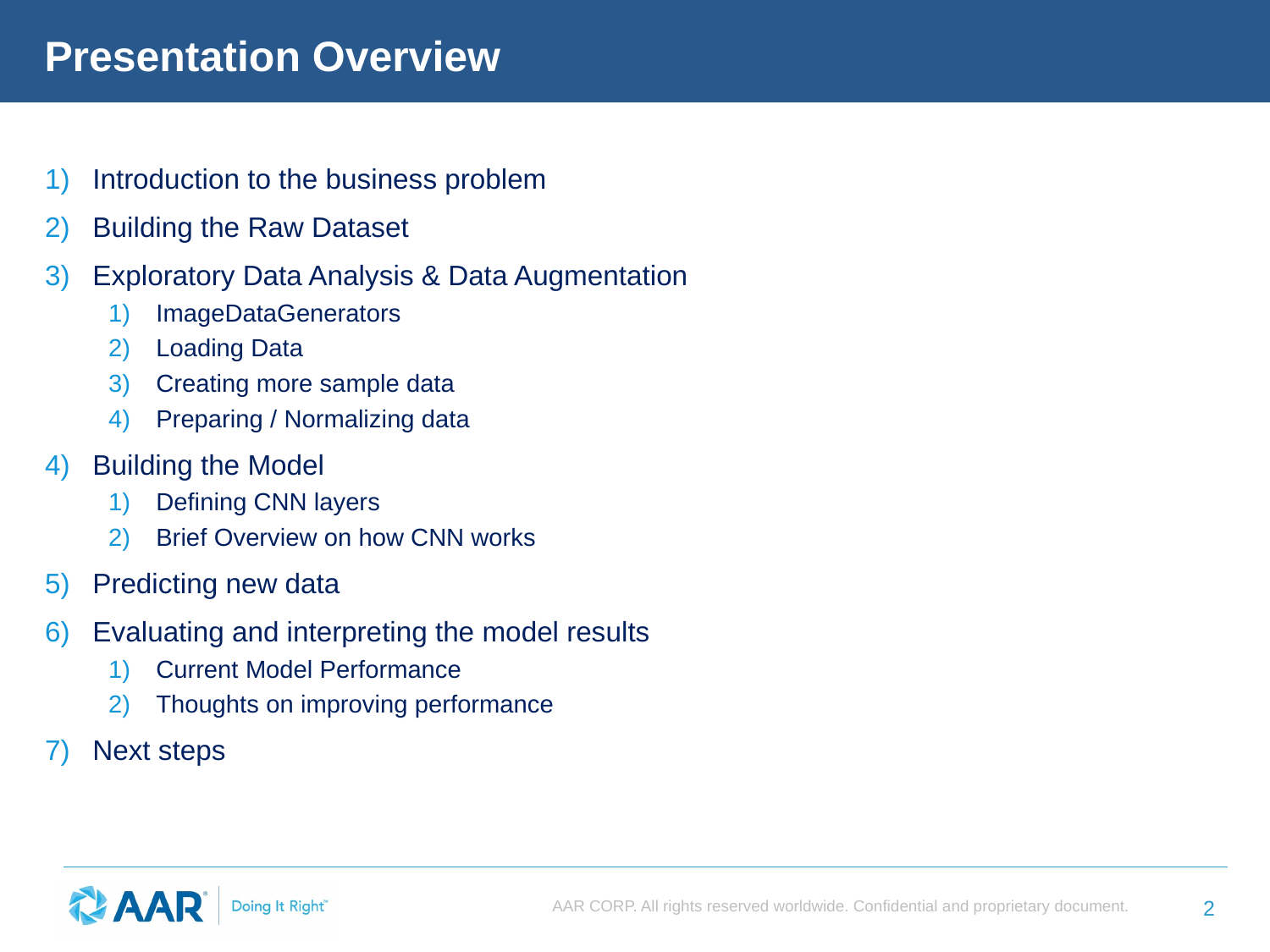

# Presentation Overview
Introduction to the business problem
Building the Raw Dataset
Exploratory Data Analysis & Data Augmentation
ImageDataGenerators
Loading Data
Creating more sample data
Preparing / Normalizing data
Building the Model
Defining CNN layers
Brief Overview on how CNN works
Predicting new data
Evaluating and interpreting the model results
Current Model Performance
Thoughts on improving performance
Next steps

2